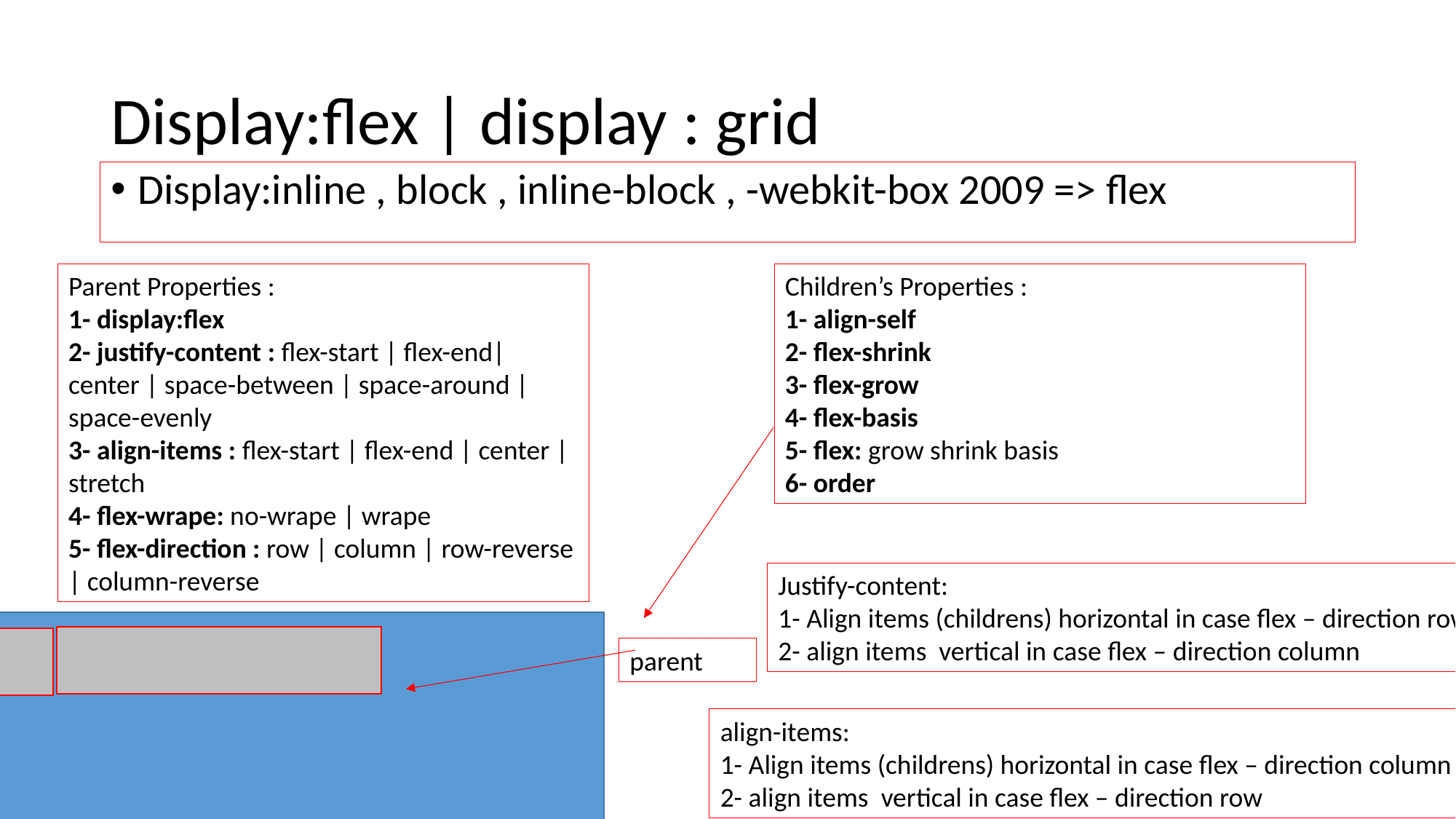

# Display:flex | display : grid
Display:inline , block , inline-block , -webkit-box 2009 => flex
Parent Properties :
1- display:flex
2- justify-content : flex-start | flex-end|
center | space-between | space-around | space-evenly
3- align-items : flex-start | flex-end | center |stretch
4- flex-wrape: no-wrape | wrape
5- flex-direction : row | column | row-reverse | column-reverse
Children’s Properties :
1- align-self
2- flex-shrink
3- flex-grow
4- flex-basis
5- flex: grow shrink basis
6- order
Justify-content:
1- Align items (childrens) horizontal in case flex – direction row
2- align items  vertical in case flex – direction column

parent
align-items:
1- Align items (childrens) horizontal in case flex – direction column
2- align items  vertical in case flex – direction row